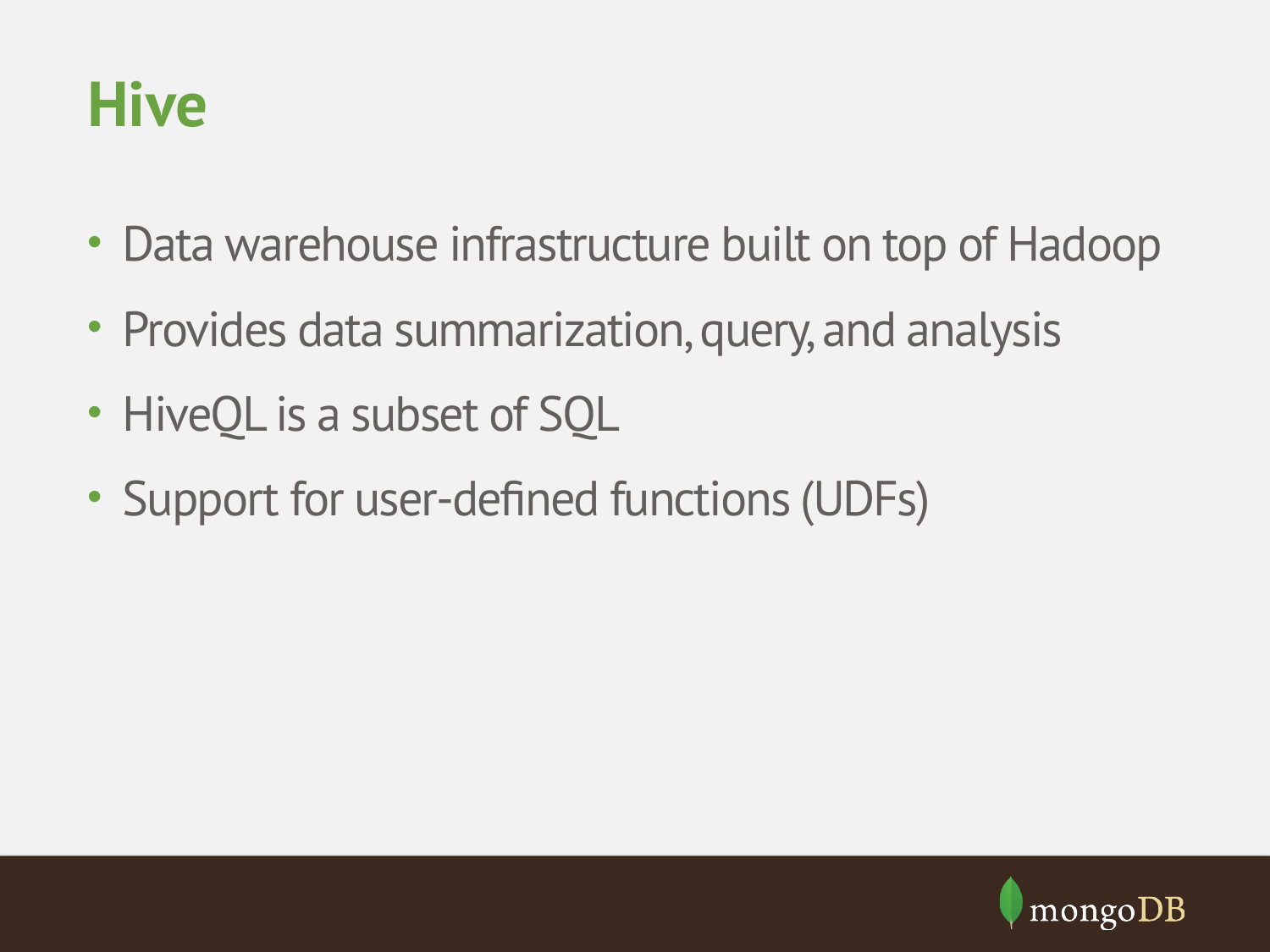

# Hive
Data warehouse infrastructure built on top of Hadoop
Provides data summarization, query, and analysis
HiveQL is a subset of SQL
Support for user-defined functions (UDFs)